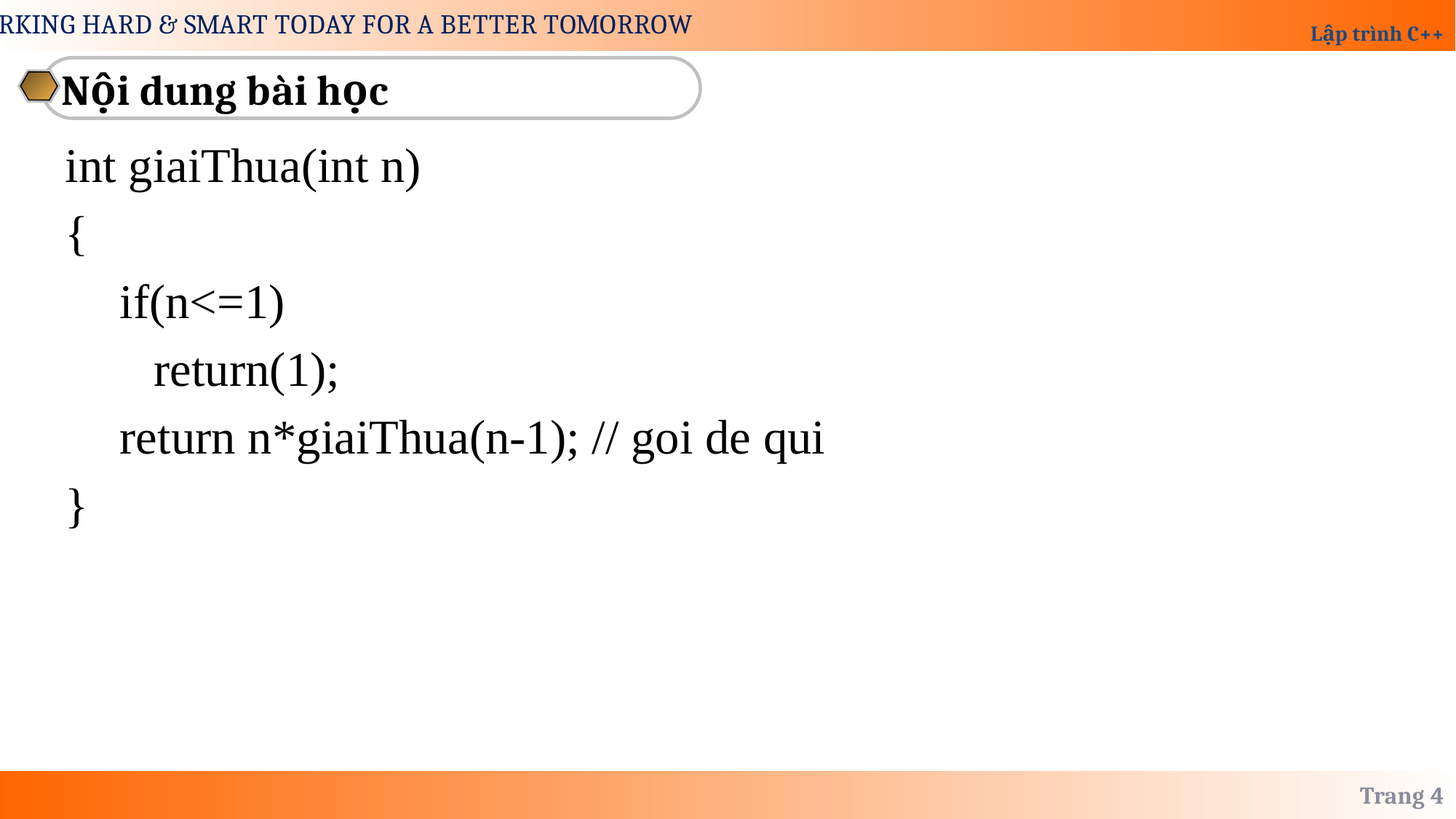

Nội dung bài học

int giaiThua(int n)
{
if(n<=1)
	return(1);
return n*giaiThua(n-1); // goi de qui
}

Trang 4